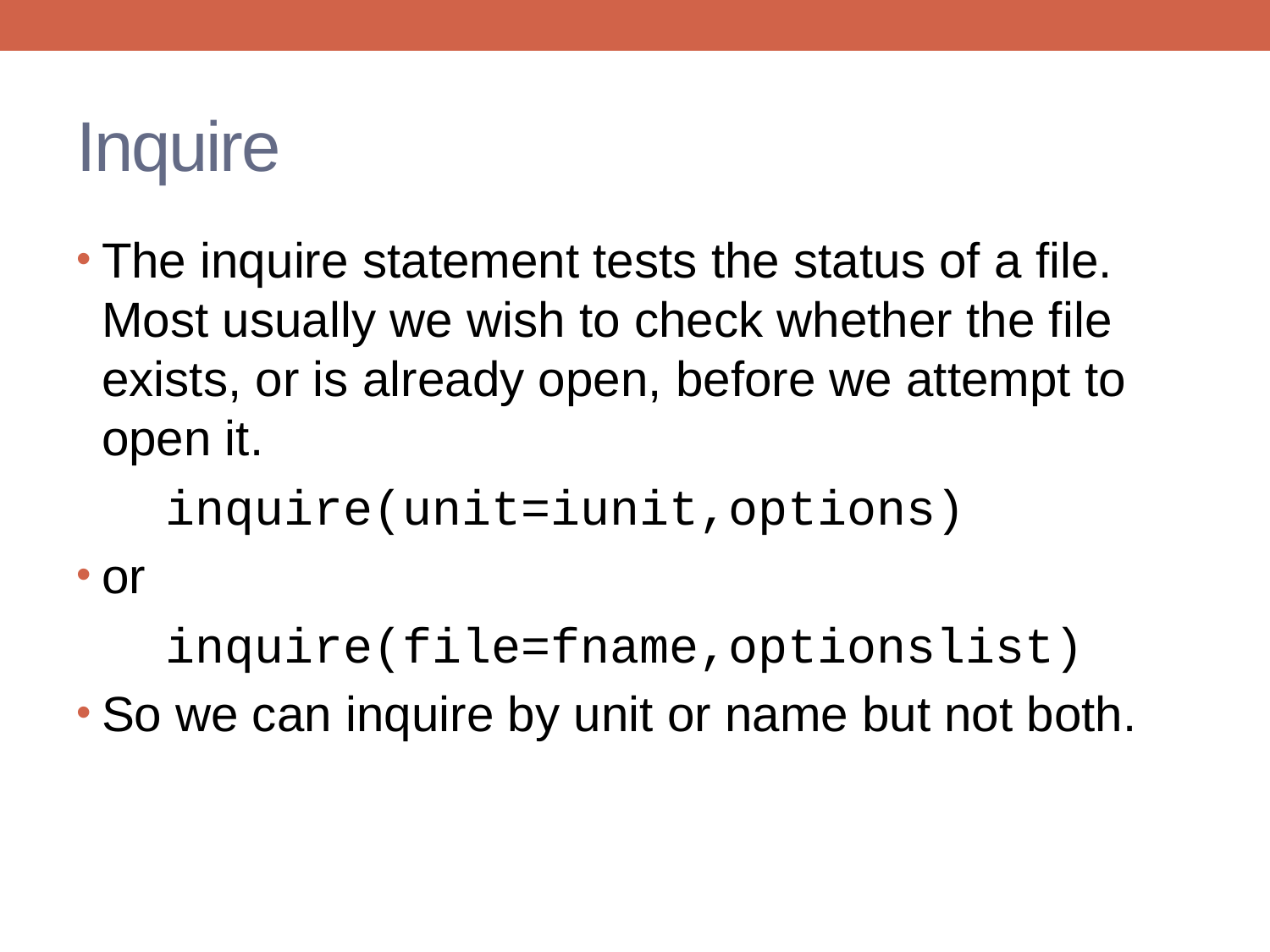

# Inquire
The inquire statement tests the status of a file.  Most usually we wish to check whether the file exists, or is already open, before we attempt to open it.
   inquire(unit=iunit,options)
or
   inquire(file=fname,optionslist)
So we can inquire by unit or name but not both.